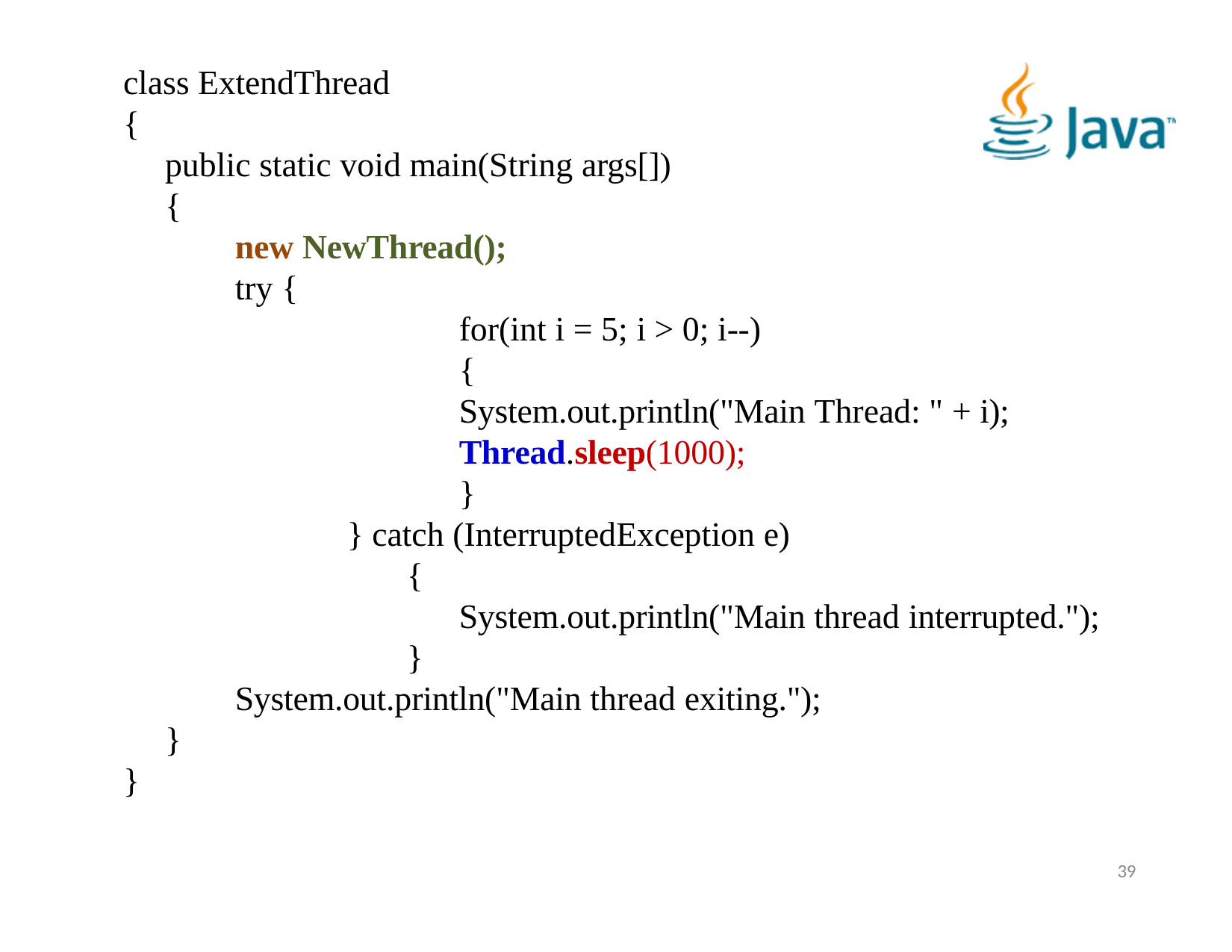

# class ExtendThread
{
public static void main(String args[])
{
new NewThread();
try {
for(int i = 5; i > 0; i--)
{
System.out.println("Main Thread: " + i);
Thread.sleep(1000);
}
} catch (InterruptedException e)
{
System.out.println("Main thread interrupted.");
}
System.out.println("Main thread exiting.");
}
}
39